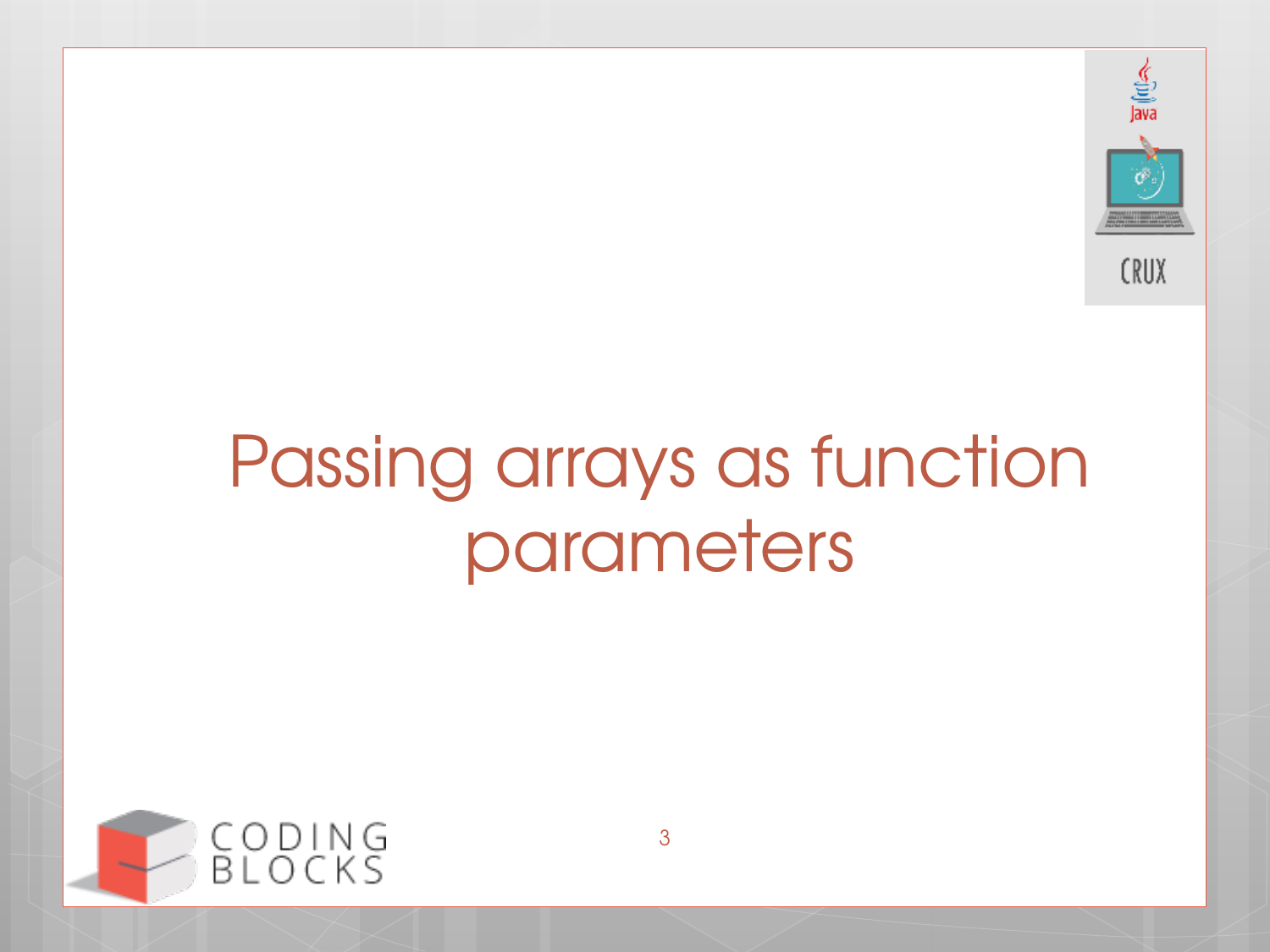

# Passing arrays as function parameters
3